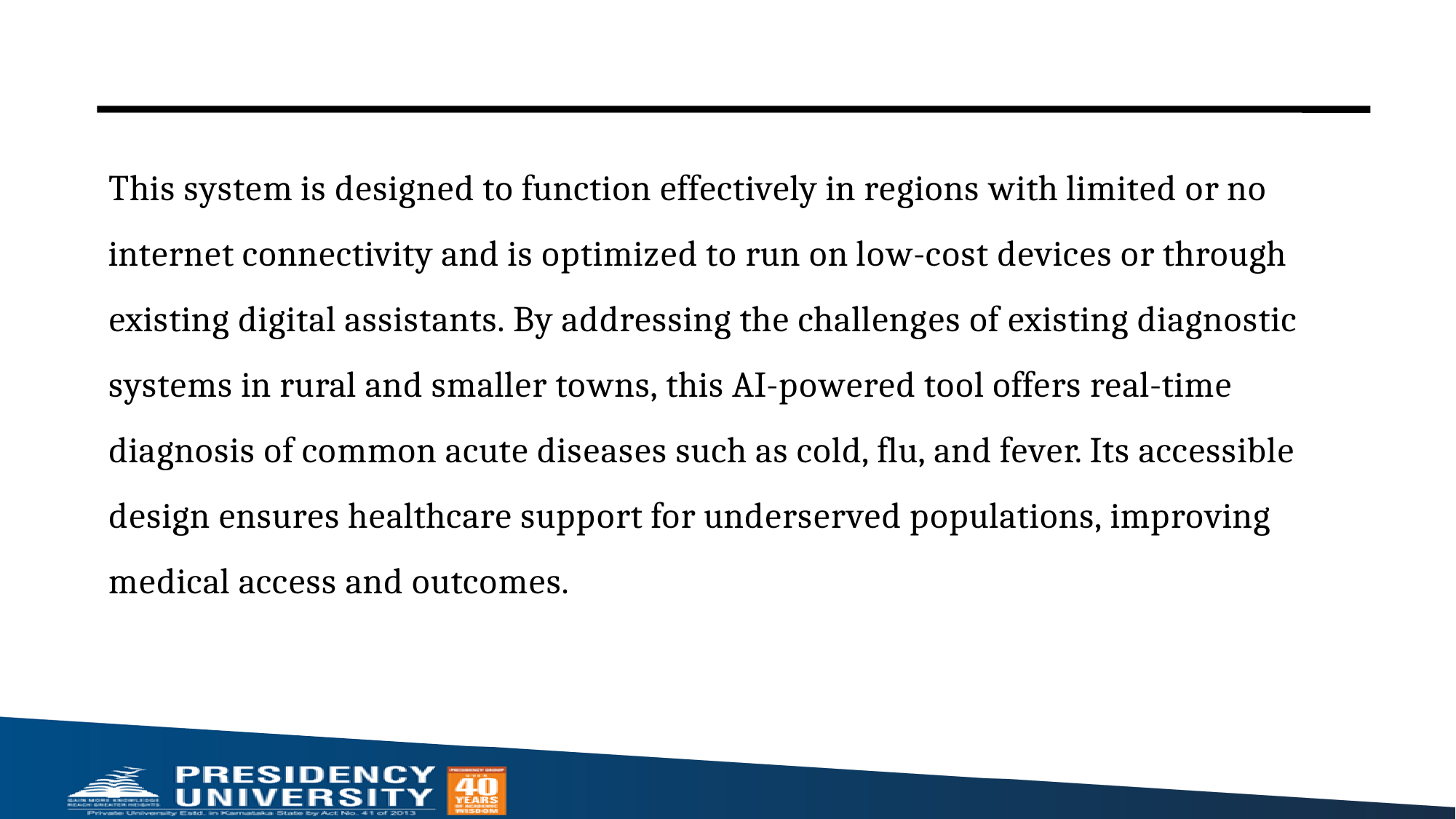

This system is designed to function effectively in regions with limited or no internet connectivity and is optimized to run on low-cost devices or through existing digital assistants. By addressing the challenges of existing diagnostic systems in rural and smaller towns, this AI-powered tool offers real-time diagnosis of common acute diseases such as cold, flu, and fever. Its accessible design ensures healthcare support for underserved populations, improving medical access and outcomes.